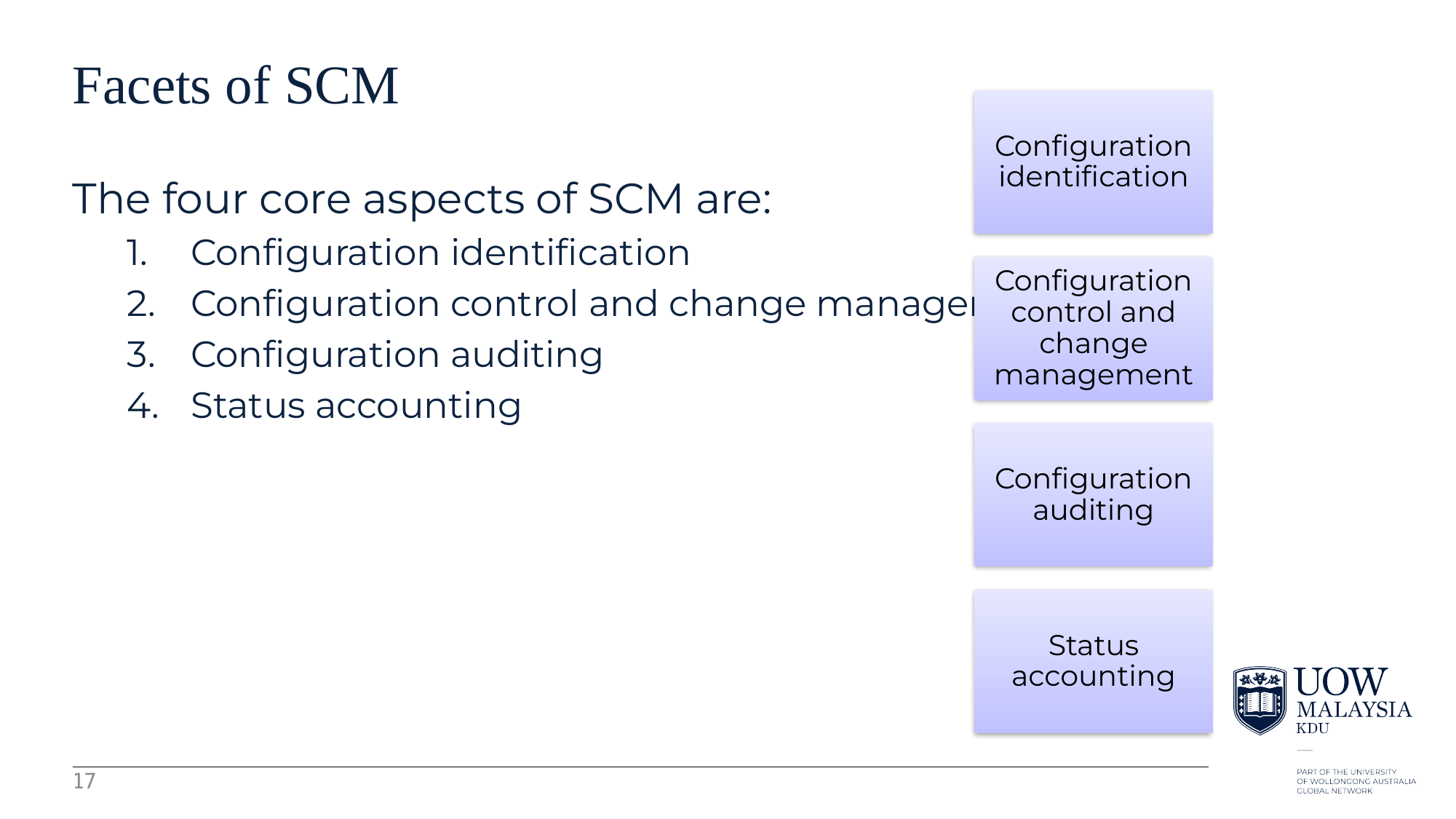

17
# Facets of SCM
Configuration identification
Configuration control and change management
Configuration auditing
Status accounting
The four core aspects of SCM are:
Configuration identification
Configuration control and change management
Configuration auditing
Status accounting